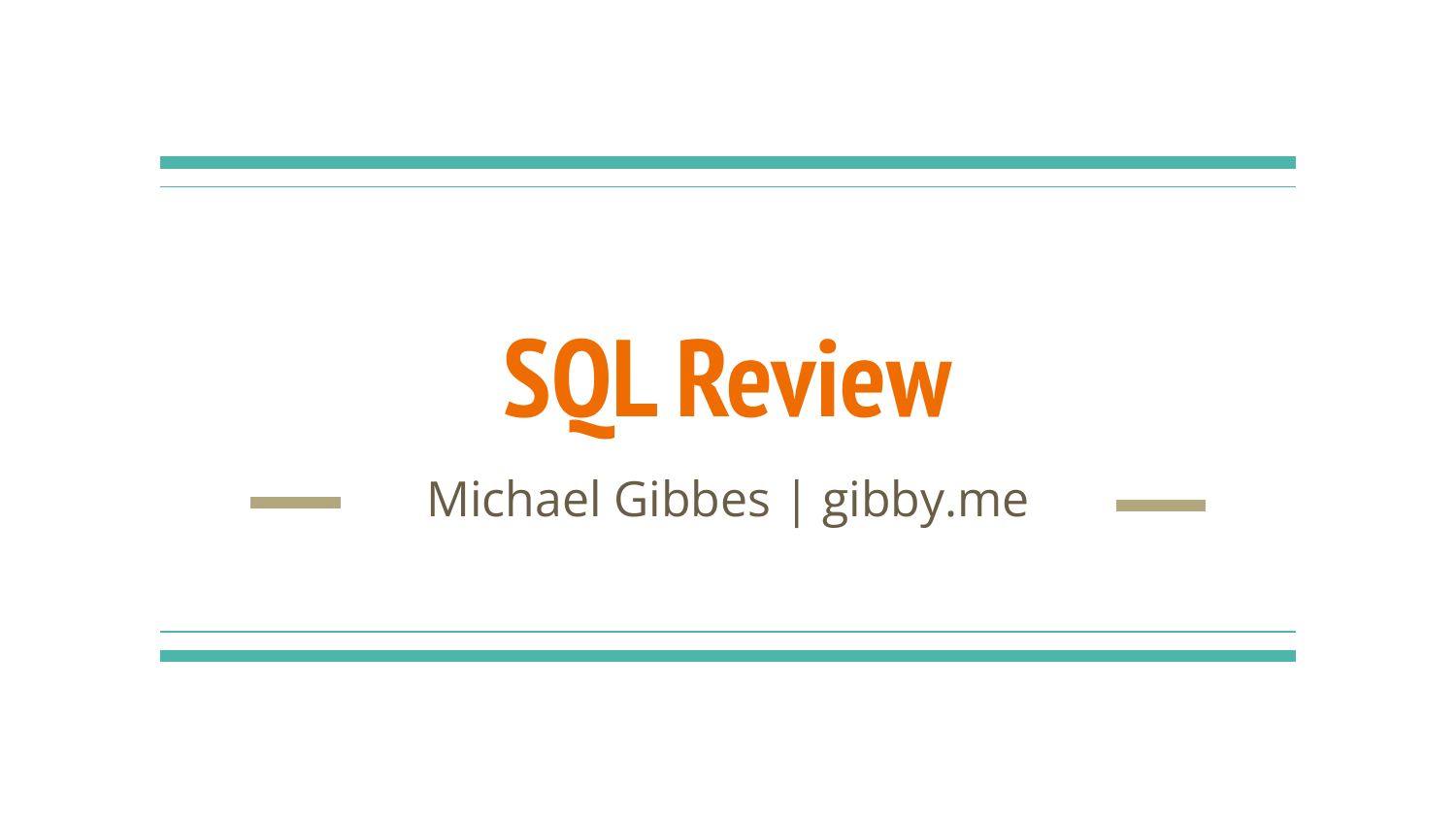

# SQL Review
Michael Gibbes | gibby.me